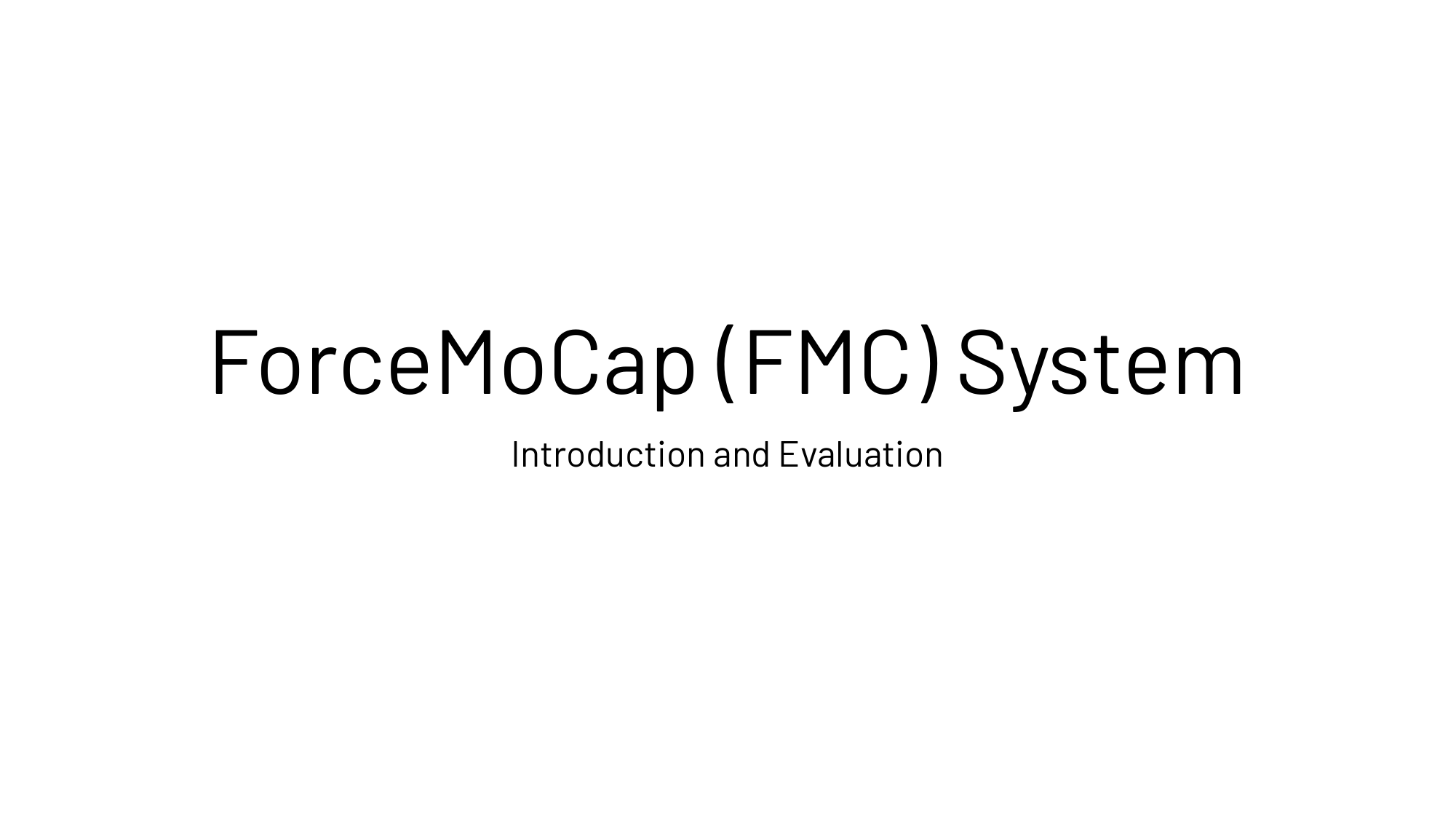

# ForceMoCap (FMC) System
Introduction and Evaluation